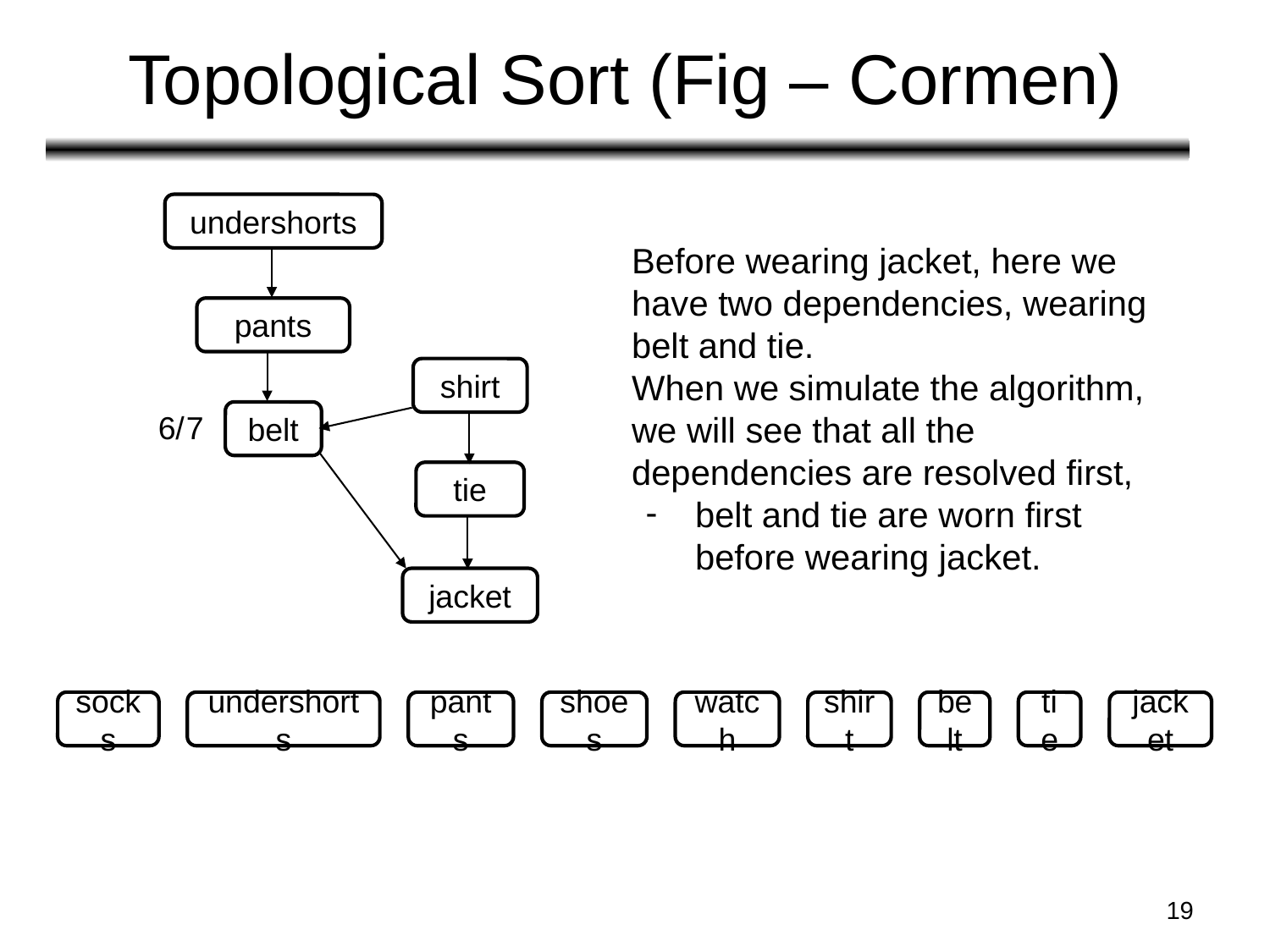

Topological Sort (Fig – Cormen)
undershorts
Before wearing jacket, here we have two dependencies, wearing belt and tie.
When we simulate the algorithm, we will see that all the dependencies are resolved first,
belt and tie are worn first before wearing jacket.
pants
shirt
6/
7
belt
tie
jacket
socks
undershorts
pants
shoes
watch
shirt
belt
tie
jacket
19